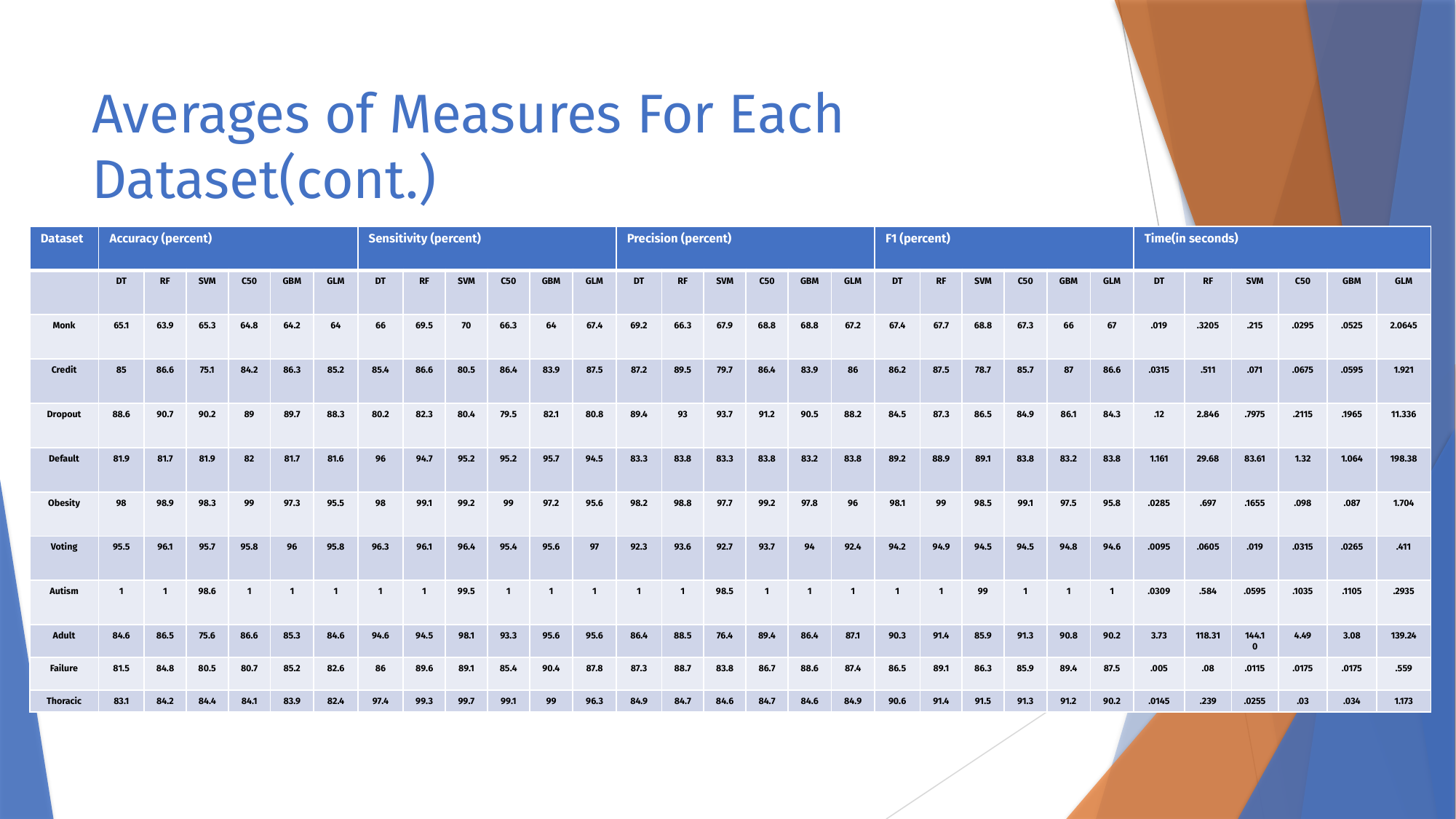

# Averages of Measures For Each Dataset(cont.)
| Dataset | Accuracy (percent) |  |  |  |  |  | Sensitivity (percent) |  |  |  |  |  | Precision (percent) |  |  |  |  |  | F1 (percent) |  |  |  |  |  | Time(in seconds) |  |  |  |  |  |
| --- | --- | --- | --- | --- | --- | --- | --- | --- | --- | --- | --- | --- | --- | --- | --- | --- | --- | --- | --- | --- | --- | --- | --- | --- | --- | --- | --- | --- | --- | --- |
|  | DT | RF | SVM | C50 | GBM | GLM | DT | RF | SVM | C50 | GBM | GLM | DT | RF | SVM | C50 | GBM | GLM | DT | RF | SVM | C50 | GBM | GLM | DT | RF | SVM | C50 | GBM | GLM |
| Monk | 65.1 | 63.9 | 65.3 | 64.8 | 64.2 | 64 | 66 | 69.5 | 70 | 66.3 | 64 | 67.4 | 69.2 | 66.3 | 67.9 | 68.8 | 68.8 | 67.2 | 67.4 | 67.7 | 68.8 | 67.3 | 66 | 67 | .019 | .3205 | .215 | .0295 | .0525 | 2.0645 |
| Credit | 85 | 86.6 | 75.1 | 84.2 | 86.3 | 85.2 | 85.4 | 86.6 | 80.5 | 86.4 | 83.9 | 87.5 | 87.2 | 89.5 | 79.7 | 86.4 | 83.9 | 86 | 86.2 | 87.5 | 78.7 | 85.7 | 87 | 86.6 | .0315 | .511 | .071 | .0675 | .0595 | 1.921 |
| Dropout | 88.6 | 90.7 | 90.2 | 89 | 89.7 | 88.3 | 80.2 | 82.3 | 80.4 | 79.5 | 82.1 | 80.8 | 89.4 | 93 | 93.7 | 91.2 | 90.5 | 88.2 | 84.5 | 87.3 | 86.5 | 84.9 | 86.1 | 84.3 | .12 | 2.846 | .7975 | .2115 | .1965 | 11.336 |
| Default | 81.9 | 81.7 | 81.9 | 82 | 81.7 | 81.6 | 96 | 94.7 | 95.2 | 95.2 | 95.7 | 94.5 | 83.3 | 83.8 | 83.3 | 83.8 | 83.2 | 83.8 | 89.2 | 88.9 | 89.1 | 83.8 | 83.2 | 83.8 | 1.161 | 29.68 | 83.61 | 1.32 | 1.064 | 198.38 |
| Obesity | 98 | 98.9 | 98.3 | 99 | 97.3 | 95.5 | 98 | 99.1 | 99.2 | 99 | 97.2 | 95.6 | 98.2 | 98.8 | 97.7 | 99.2 | 97.8 | 96 | 98.1 | 99 | 98.5 | 99.1 | 97.5 | 95.8 | .0285 | .697 | .1655 | .098 | .087 | 1.704 |
| Voting | 95.5 | 96.1 | 95.7 | 95.8 | 96 | 95.8 | 96.3 | 96.1 | 96.4 | 95.4 | 95.6 | 97 | 92.3 | 93.6 | 92.7 | 93.7 | 94 | 92.4 | 94.2 | 94.9 | 94.5 | 94.5 | 94.8 | 94.6 | .0095 | .0605 | .019 | .0315 | .0265 | .411 |
| Autism | 1 | 1 | 98.6 | 1 | 1 | 1 | 1 | 1 | 99.5 | 1 | 1 | 1 | 1 | 1 | 98.5 | 1 | 1 | 1 | 1 | 1 | 99 | 1 | 1 | 1 | .0309 | .584 | .0595 | .1035 | .1105 | .2935 |
| Adult | 84.6 | 86.5 | 75.6 | 86.6 | 85.3 | 84.6 | 94.6 | 94.5 | 98.1 | 93.3 | 95.6 | 95.6 | 86.4 | 88.5 | 76.4 | 89.4 | 86.4 | 87.1 | 90.3 | 91.4 | 85.9 | 91.3 | 90.8 | 90.2 | 3.73 | 118.31 | 144.10 | 4.49 | 3.08 | 139.24 |
| Failure | 81.5 | 84.8 | 80.5 | 80.7 | 85.2 | 82.6 | 86 | 89.6 | 89.1 | 85.4 | 90.4 | 87.8 | 87.3 | 88.7 | 83.8 | 86.7 | 88.6 | 87.4 | 86.5 | 89.1 | 86.3 | 85.9 | 89.4 | 87.5 | .005 | .08 | .0115 | .0175 | .0175 | .559 |
| Thoracic | 83.1 | 84.2 | 84.4 | 84.1 | 83.9 | 82.4 | 97.4 | 99.3 | 99.7 | 99.1 | 99 | 96.3 | 84.9 | 84.7 | 84.6 | 84.7 | 84.6 | 84.9 | 90.6 | 91.4 | 91.5 | 91.3 | 91.2 | 90.2 | .0145 | .239 | .0255 | .03 | .034 | 1.173 |